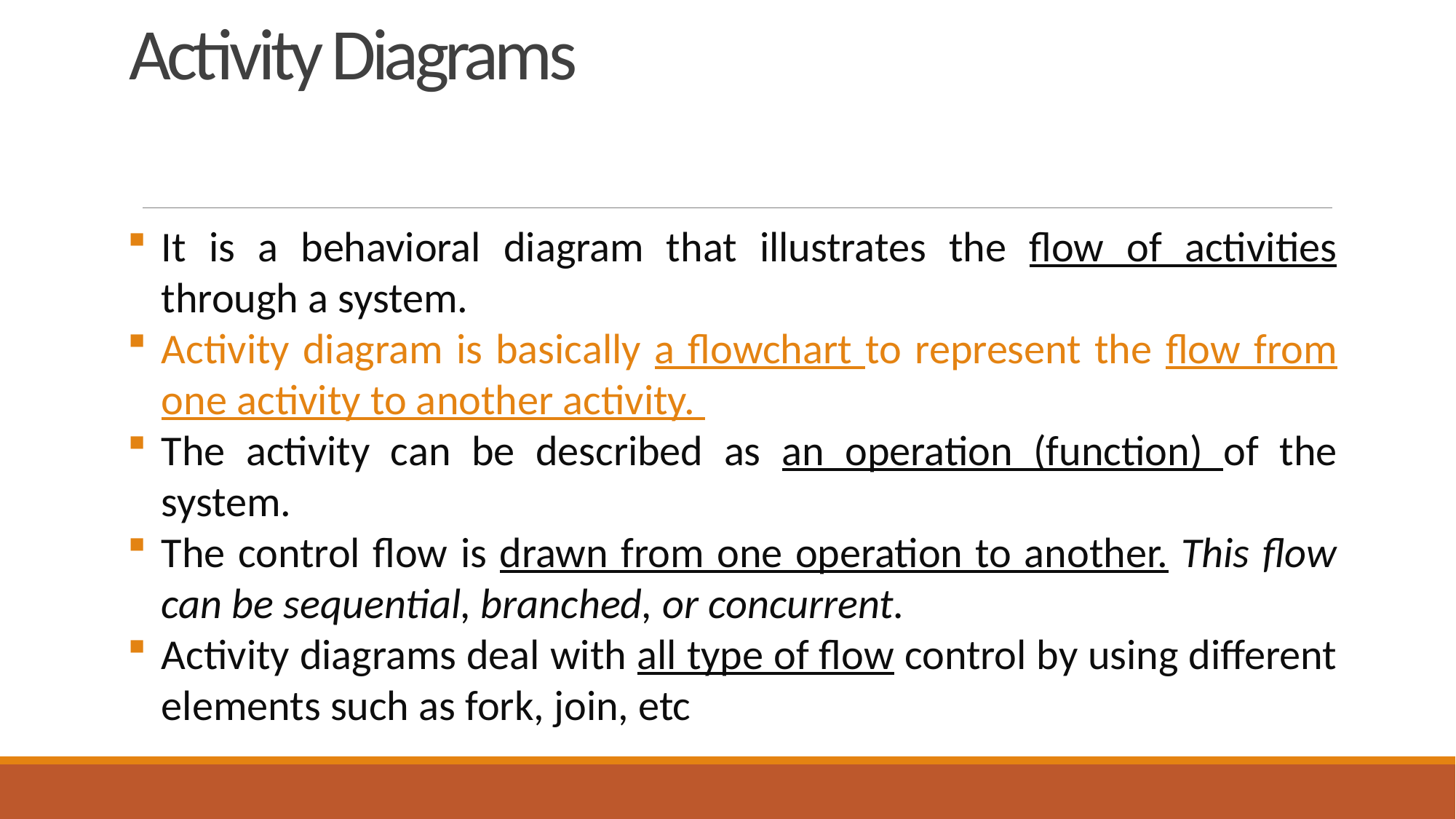

# Activity Diagrams
It is a behavioral diagram that illustrates the flow of activities through a system.
Activity diagram is basically a flowchart to represent the flow from one activity to another activity.
The activity can be described as an operation (function) of the system.
The control flow is drawn from one operation to another. This flow can be sequential, branched, or concurrent.
Activity diagrams deal with all type of flow control by using different elements such as fork, join, etc